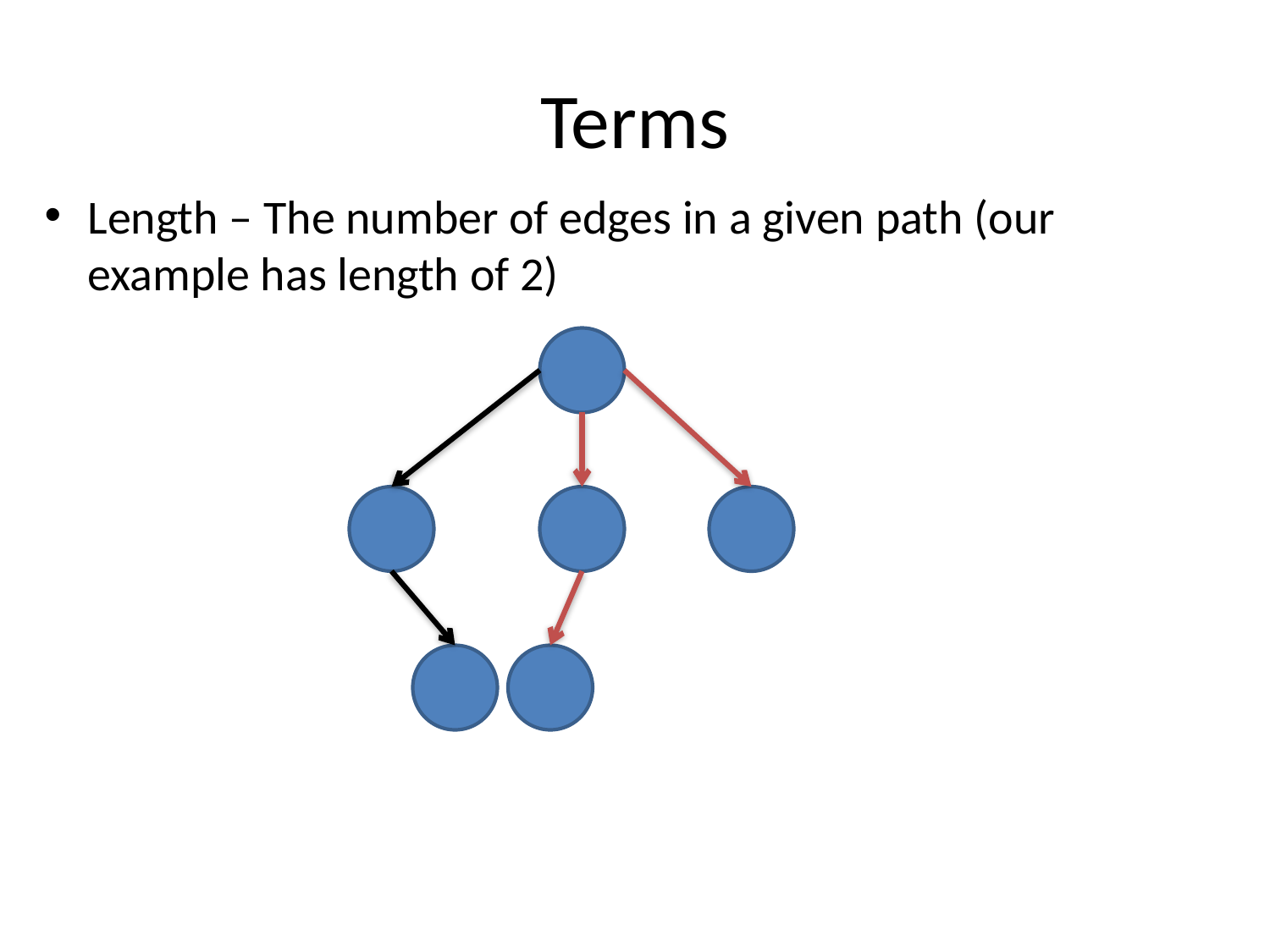

# Terms
Length – The number of edges in a given path (our example has length of 2)